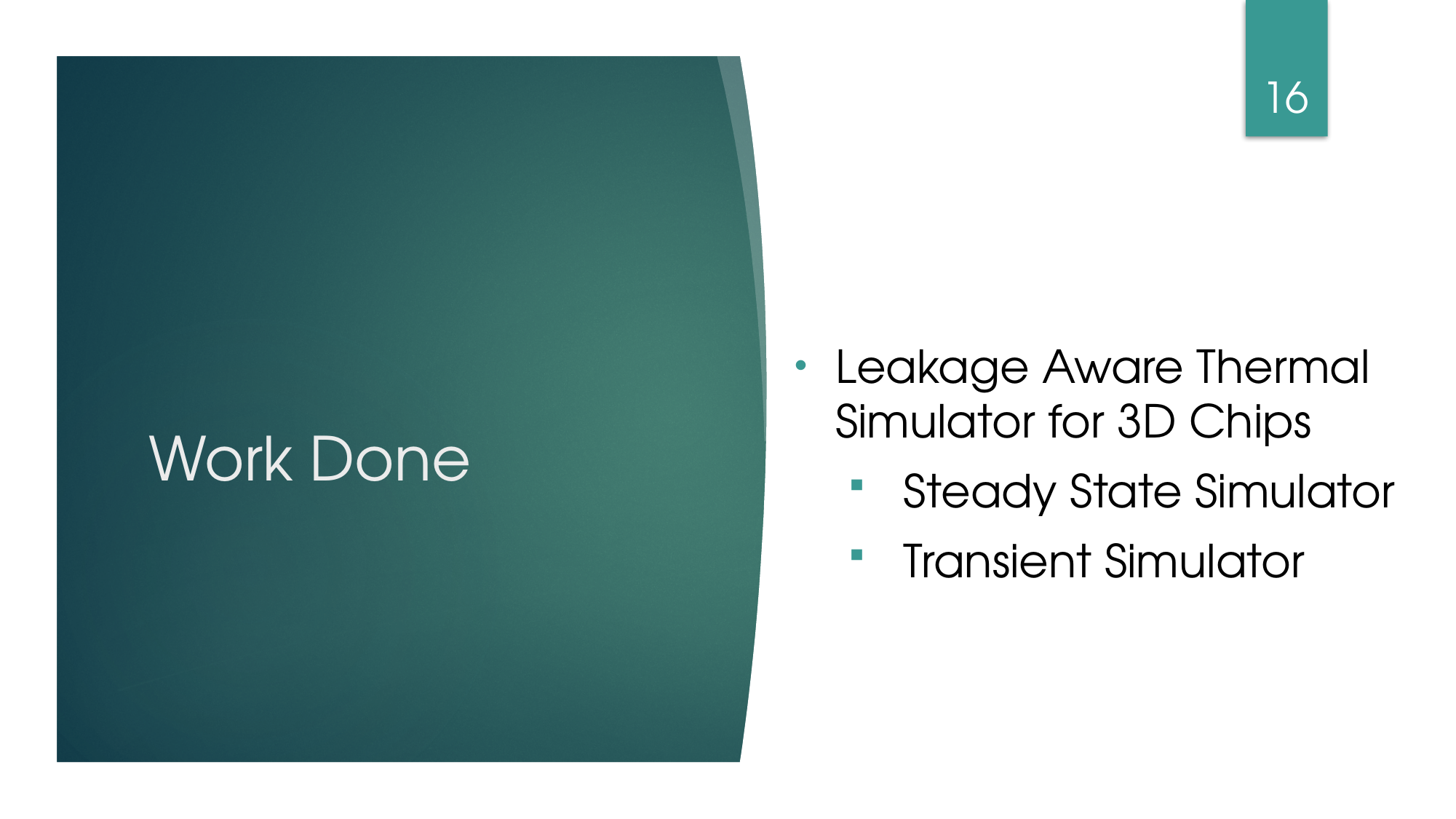

16
Leakage Aware Thermal Simulator for 3D Chips
Steady State Simulator
Transient Simulator
# Work Done